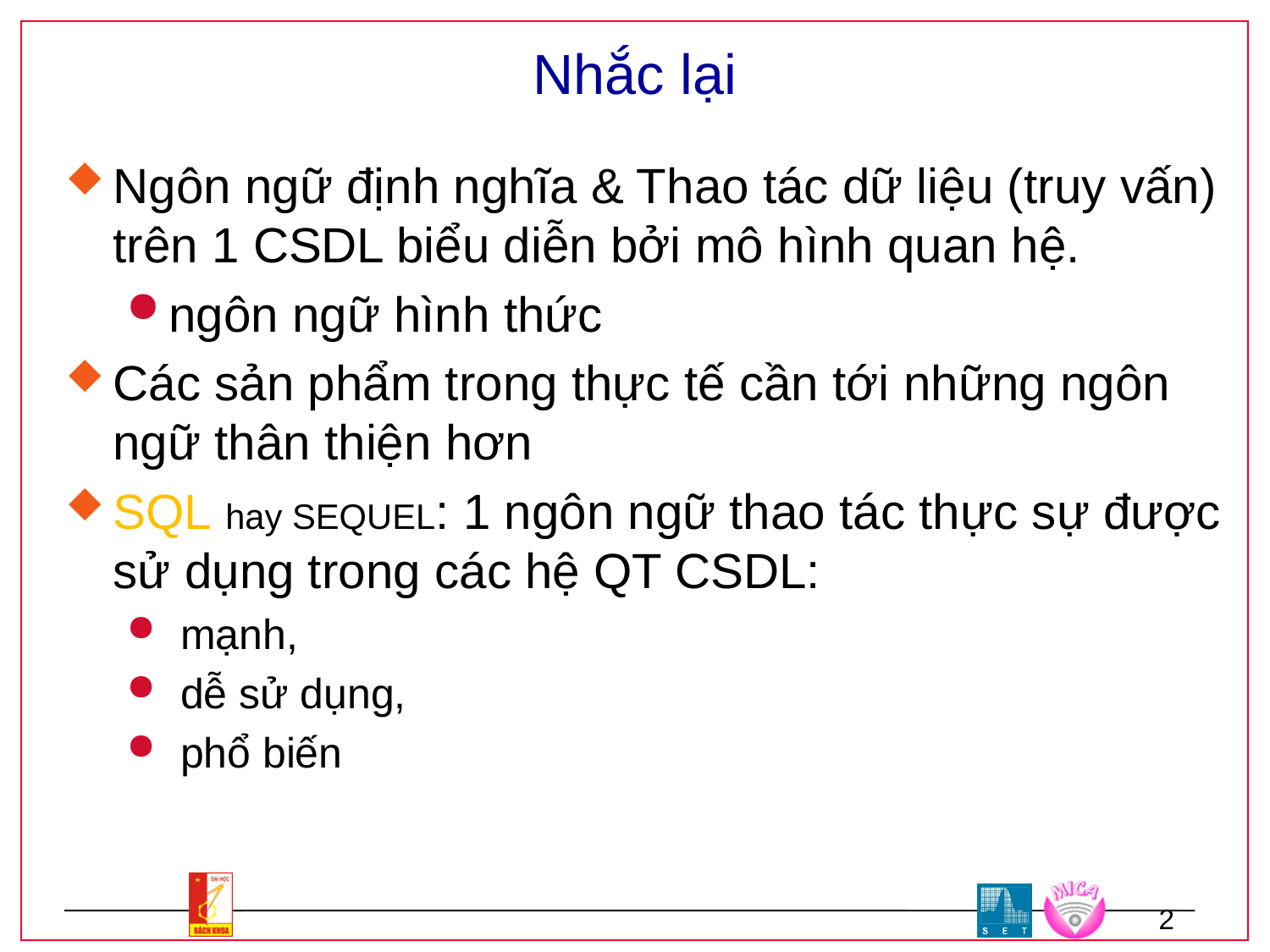

# Nhắc lại
Ngôn ngữ định nghĩa & Thao tác dữ liệu (truy vấn) trên 1 CSDL biểu diễn bởi mô hình quan hệ.
ngôn ngữ hình thức
Các sản phẩm trong thực tế cần tới những ngôn ngữ thân thiện hơn
SQL hay SEQUEL: 1 ngôn ngữ thao tác thực sự được sử dụng trong các hệ QT CSDL:
 mạnh,
 dễ sử dụng,
 phổ biến
2